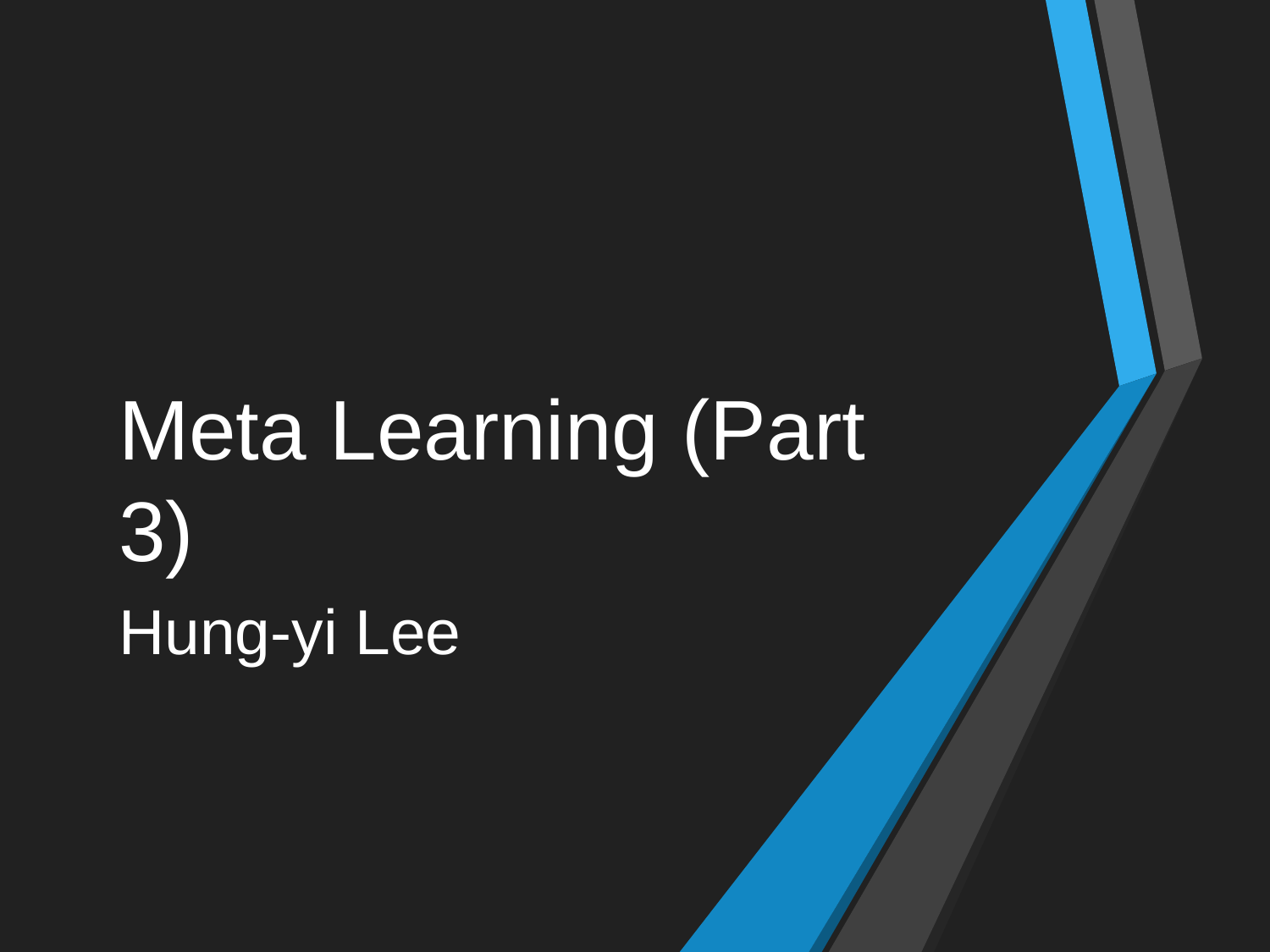

# Meta Learning (Part 3)
Hung-yi Lee